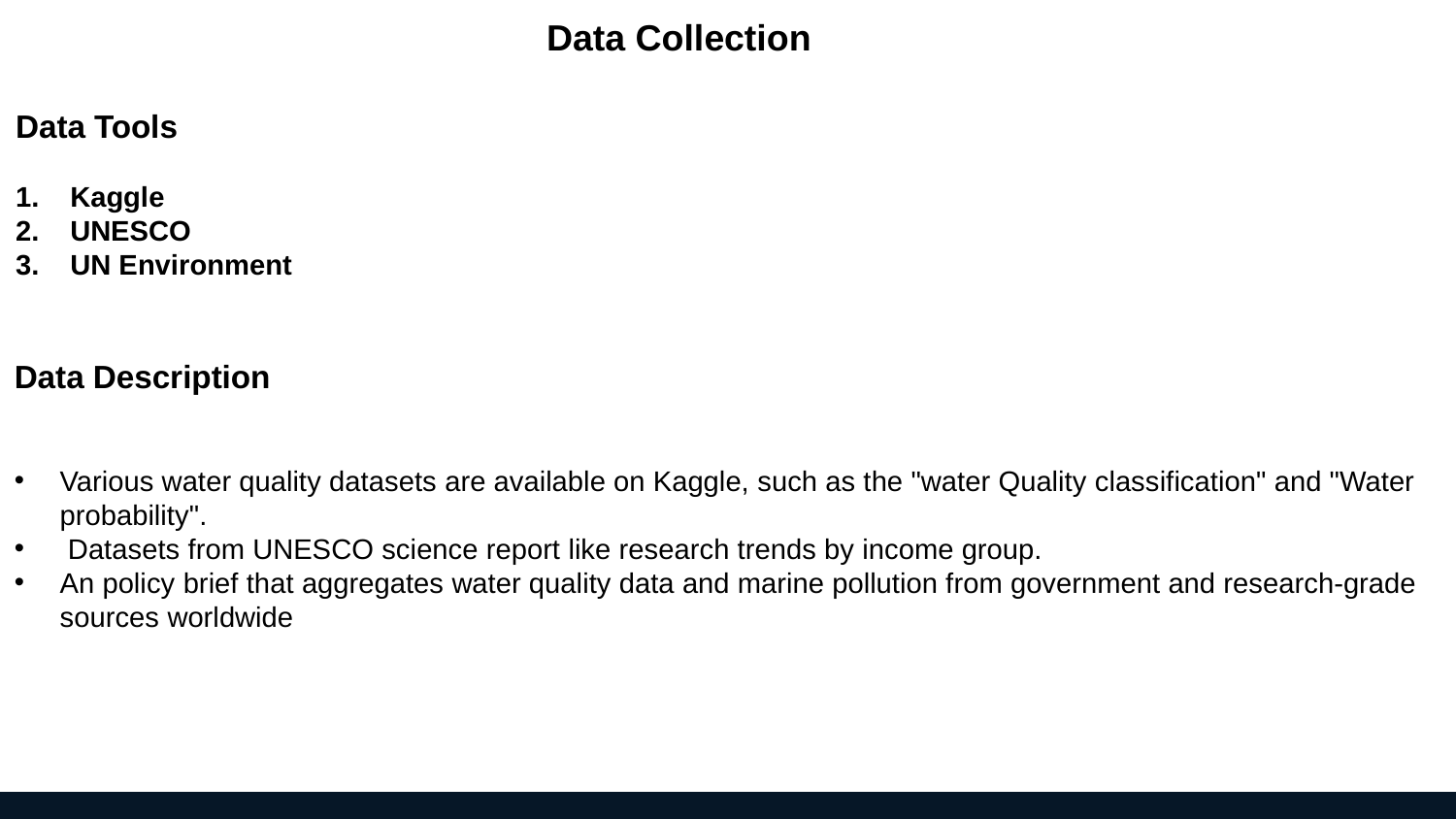

Data Collection
Data Tools

Kaggle
UNESCO
UN Environment
Data Description

Various water quality datasets are available on Kaggle, such as the "water Quality classification" and "Water probability".
 Datasets from UNESCO science report like research trends by income group.
An policy brief that aggregates water quality data and marine pollution from government and research-grade sources worldwide